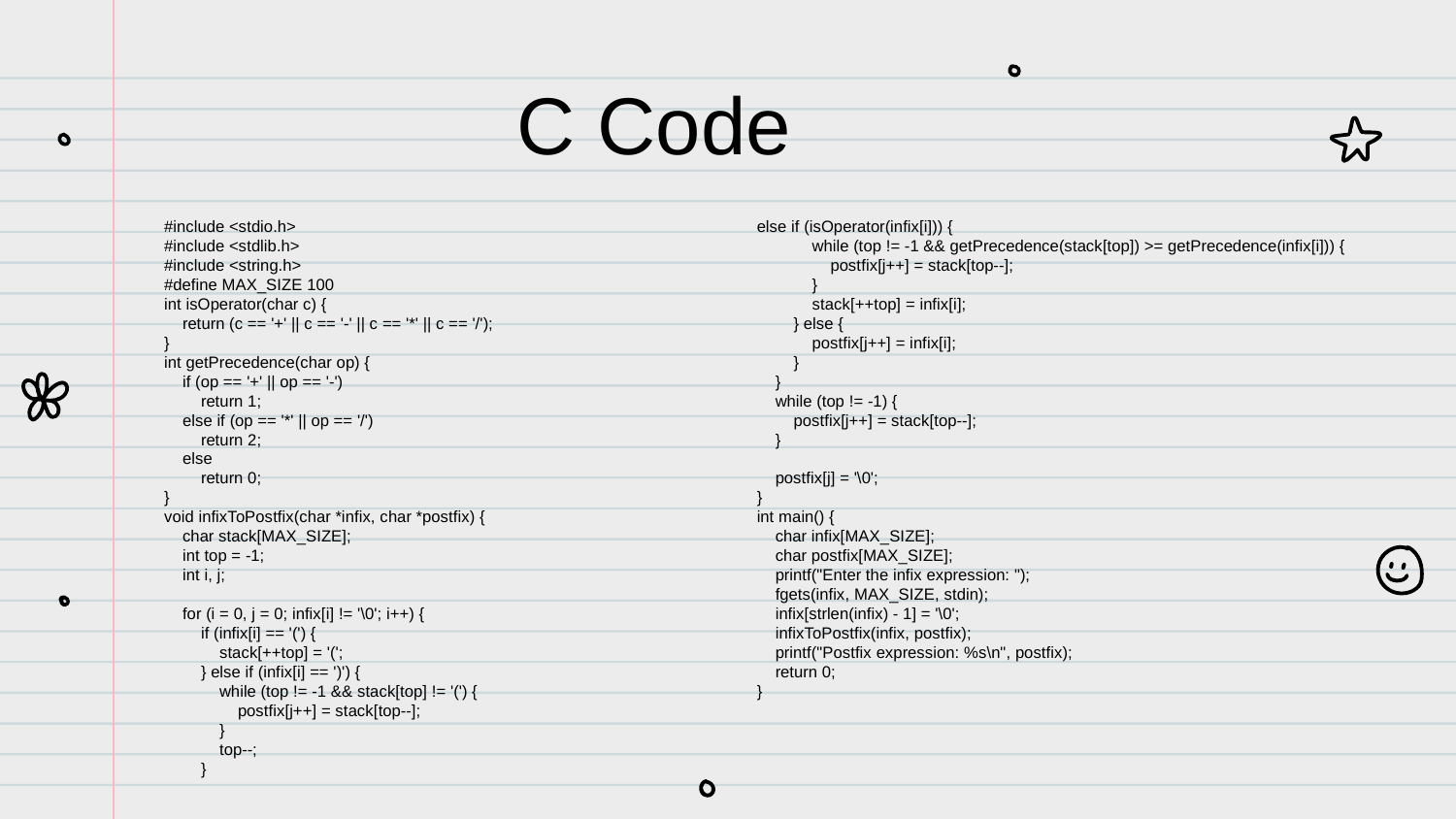

C Code
#include <stdio.h>
#include <stdlib.h>
#include <string.h>
#define MAX_SIZE 100
int isOperator(char c) {
    return (c == '+' || c == '-' || c == '*' || c == '/');
}
int getPrecedence(char op) {
    if (op == '+' || op == '-')
        return 1;
    else if (op == '*' || op == '/')
        return 2;
    else
        return 0;
}
void infixToPostfix(char *infix, char *postfix) {
    char stack[MAX_SIZE];
    int top = -1;
    int i, j;

    for (i = 0, j = 0; infix[i] != '\0'; i++) {
        if (infix[i] == '(') {
            stack[++top] = '(';
        } else if (infix[i] == ')') {
            while (top != -1 && stack[top] != '(') {
                postfix[j++] = stack[top--];
            }
            top--;
        }

else if (isOperator(infix[i])) {
            while (top != -1 && getPrecedence(stack[top]) >= getPrecedence(infix[i])) {
                postfix[j++] = stack[top--];
            }
            stack[++top] = infix[i];
        } else {
            postfix[j++] = infix[i];
        }
    }
    while (top != -1) {
        postfix[j++] = stack[top--];
    }

    postfix[j] = '\0';
}
int main() {
    char infix[MAX_SIZE];
    char postfix[MAX_SIZE];
    printf("Enter the infix expression: ");
    fgets(infix, MAX_SIZE, stdin);
    infix[strlen(infix) - 1] = '\0';
    infixToPostfix(infix, postfix);
    printf("Postfix expression: %s\n", postfix);
    return 0;
}